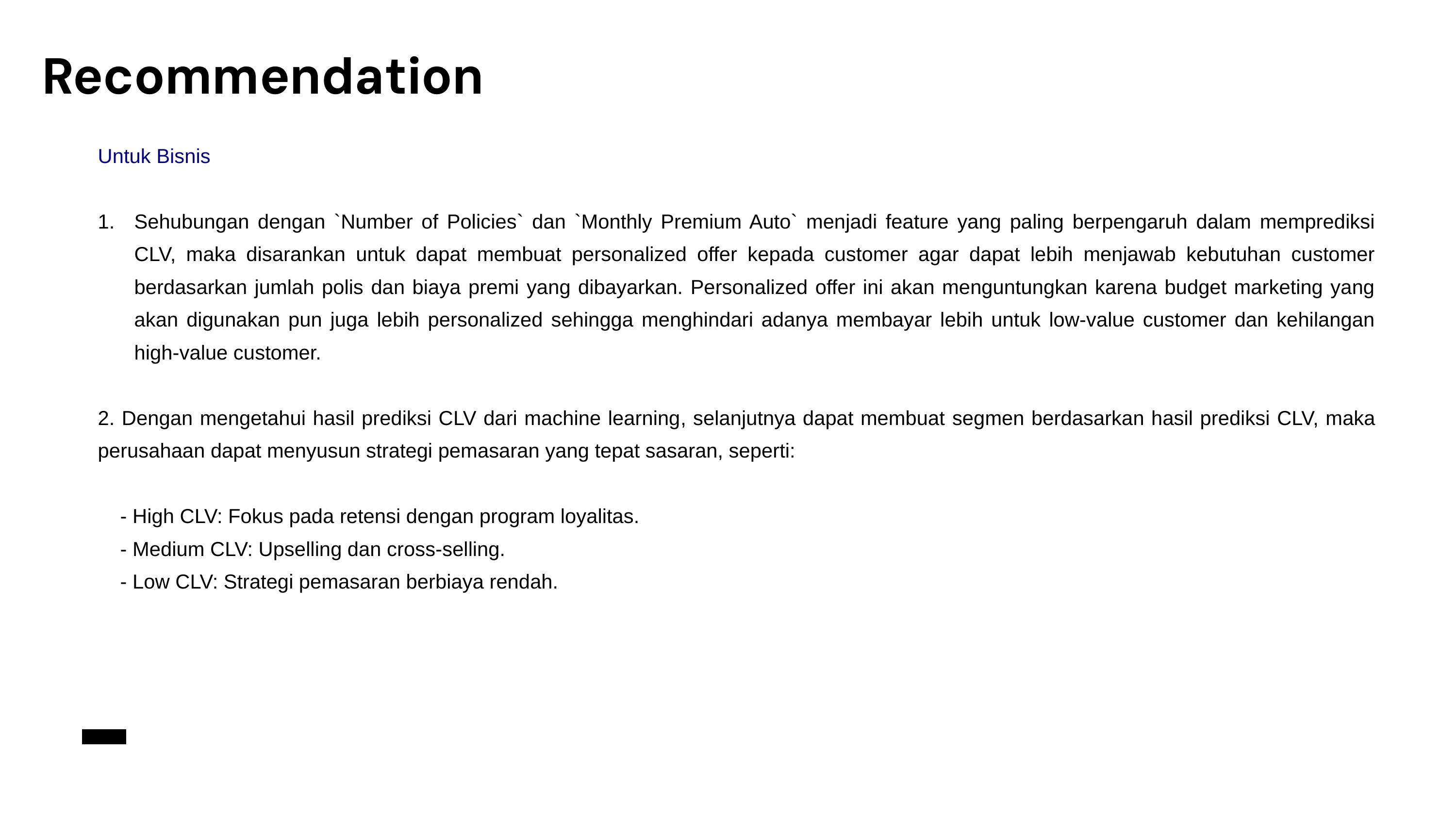

Recommendation
Untuk Bisnis

Sehubungan dengan `Number of Policies` dan `Monthly Premium Auto` menjadi feature yang paling berpengaruh dalam memprediksi CLV, maka disarankan untuk dapat membuat personalized offer kepada customer agar dapat lebih menjawab kebutuhan customer berdasarkan jumlah polis dan biaya premi yang dibayarkan. Personalized offer ini akan menguntungkan karena budget marketing yang akan digunakan pun juga lebih personalized sehingga menghindari adanya membayar lebih untuk low-value customer dan kehilangan high-value customer.

2. Dengan mengetahui hasil prediksi CLV dari machine learning, selanjutnya dapat membuat segmen berdasarkan hasil prediksi CLV, maka perusahaan dapat menyusun strategi pemasaran yang tepat sasaran, seperti:

    - High CLV: Fokus pada retensi dengan program loyalitas.
    - Medium CLV: Upselling dan cross-selling.
    - Low CLV: Strategi pemasaran berbiaya rendah.